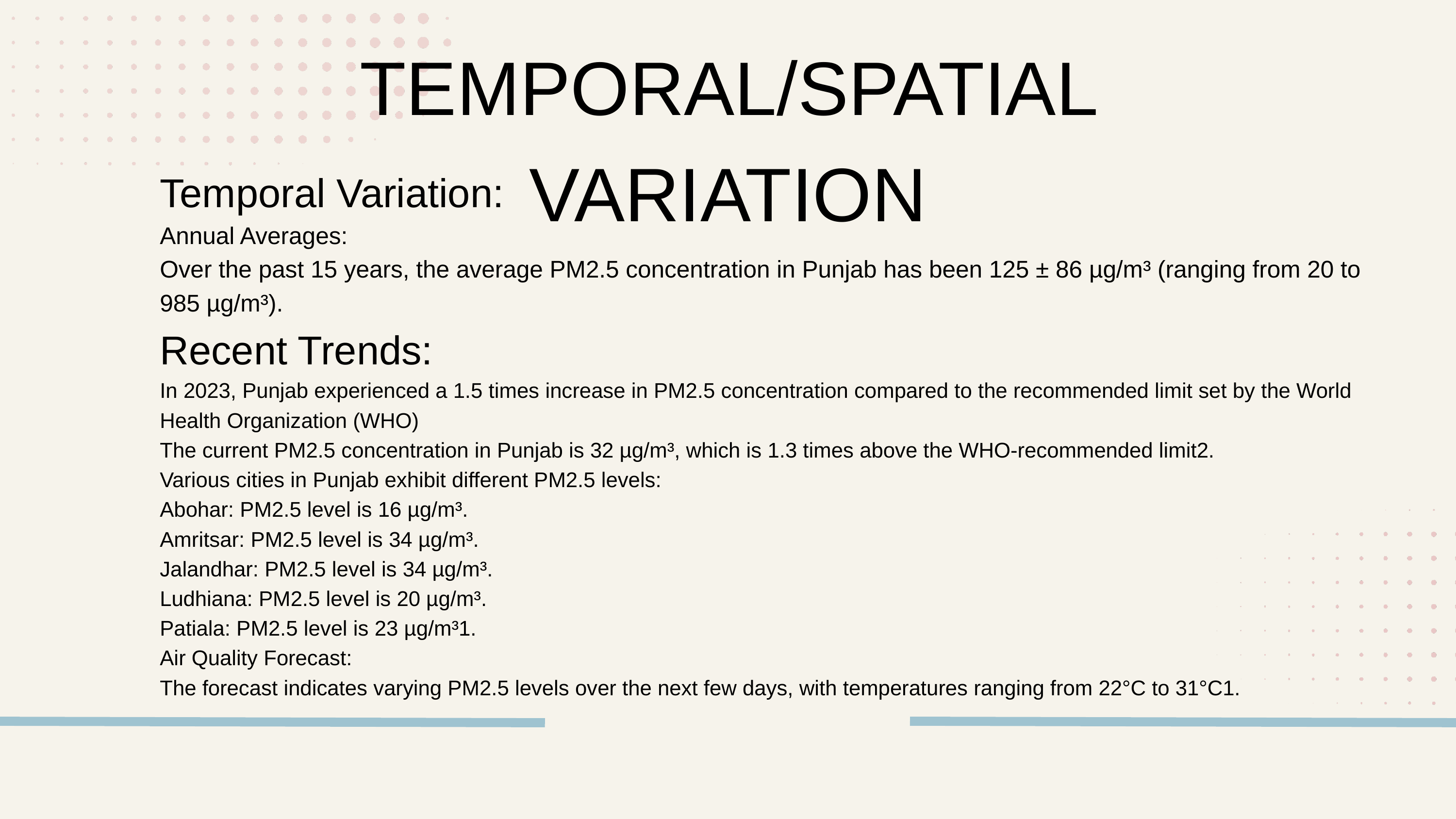

TEMPORAL/SPATIAL VARIATION
Temporal Variation:
Annual Averages:
Over the past 15 years, the average PM2.5 concentration in Punjab has been 125 ± 86 µg/m³ (ranging from 20 to 985 µg/m³).
Recent Trends:
In 2023, Punjab experienced a 1.5 times increase in PM2.5 concentration compared to the recommended limit set by the World Health Organization (WHO)
The current PM2.5 concentration in Punjab is 32 µg/m³, which is 1.3 times above the WHO-recommended limit2.
Various cities in Punjab exhibit different PM2.5 levels:
Abohar: PM2.5 level is 16 µg/m³.
Amritsar: PM2.5 level is 34 µg/m³.
Jalandhar: PM2.5 level is 34 µg/m³.
Ludhiana: PM2.5 level is 20 µg/m³.
Patiala: PM2.5 level is 23 µg/m³1.
Air Quality Forecast:
The forecast indicates varying PM2.5 levels over the next few days, with temperatures ranging from 22°C to 31°C1.